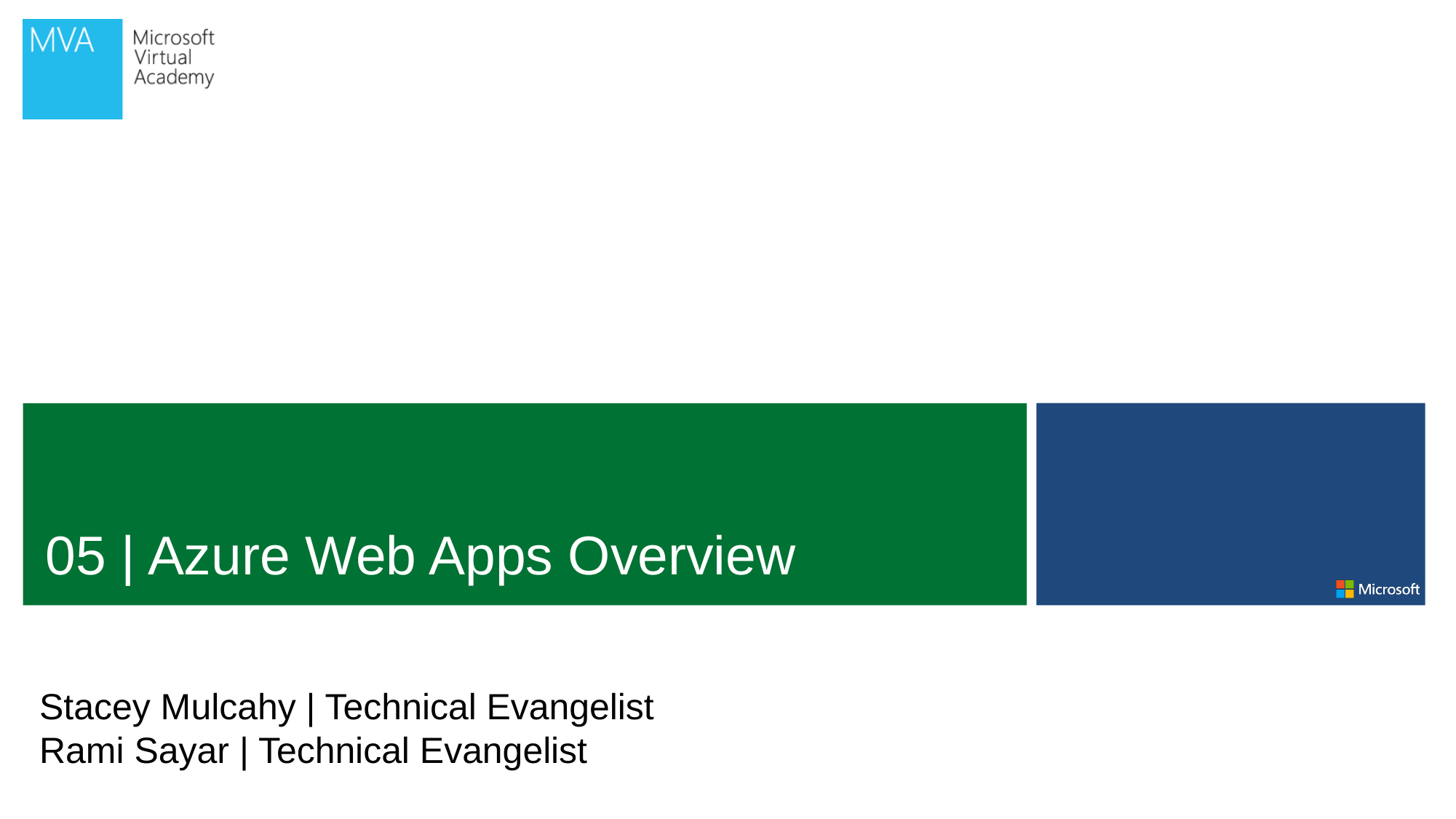

05 | Azure Web Apps Overview
Stacey Mulcahy | Technical Evangelist
Rami Sayar | Technical Evangelist